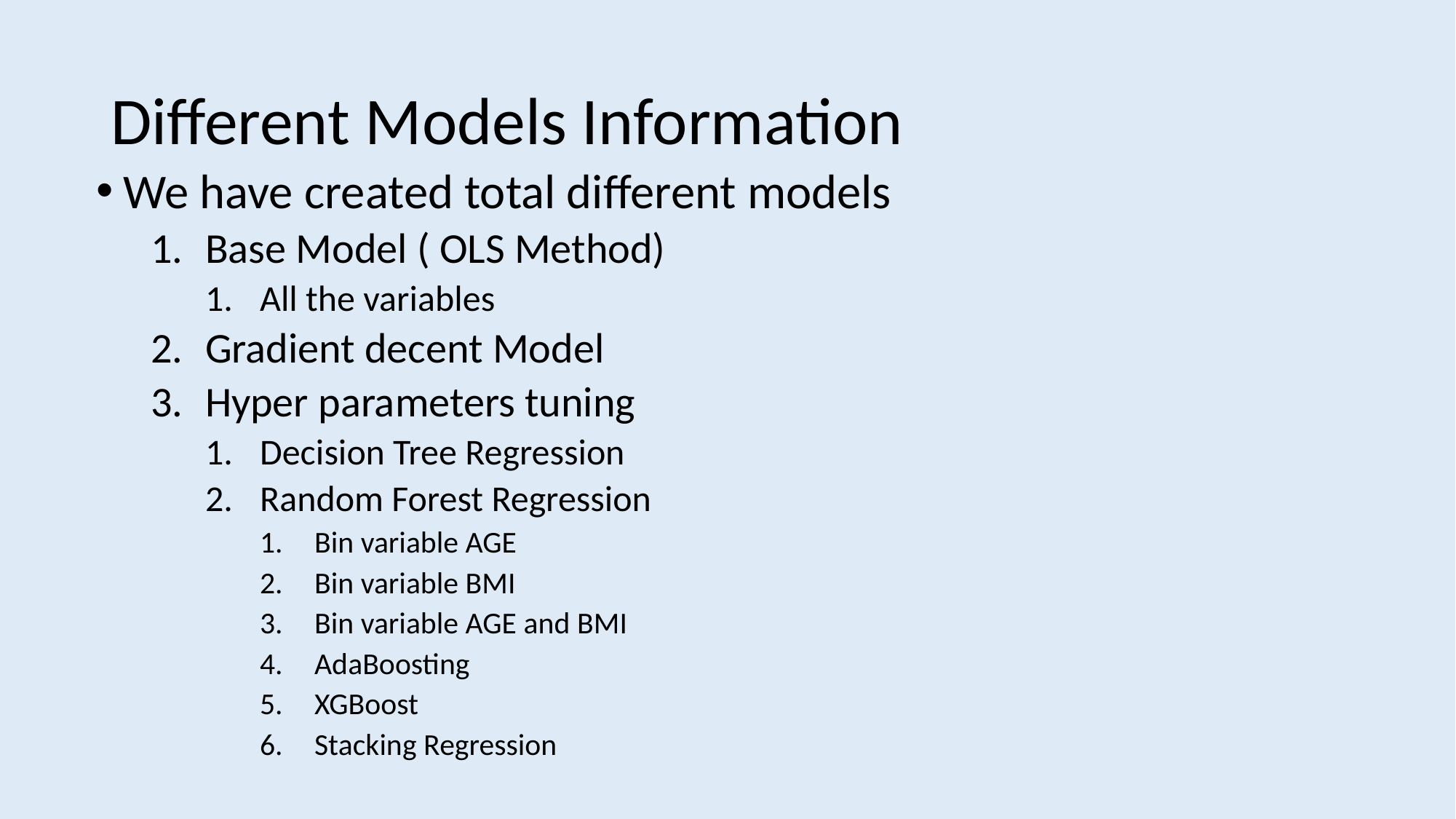

# Different Models Information
We have created total different models
Base Model ( OLS Method)
All the variables
Gradient decent Model
Hyper parameters tuning
Decision Tree Regression
Random Forest Regression
Bin variable AGE
Bin variable BMI
Bin variable AGE and BMI
AdaBoosting
XGBoost
Stacking Regression